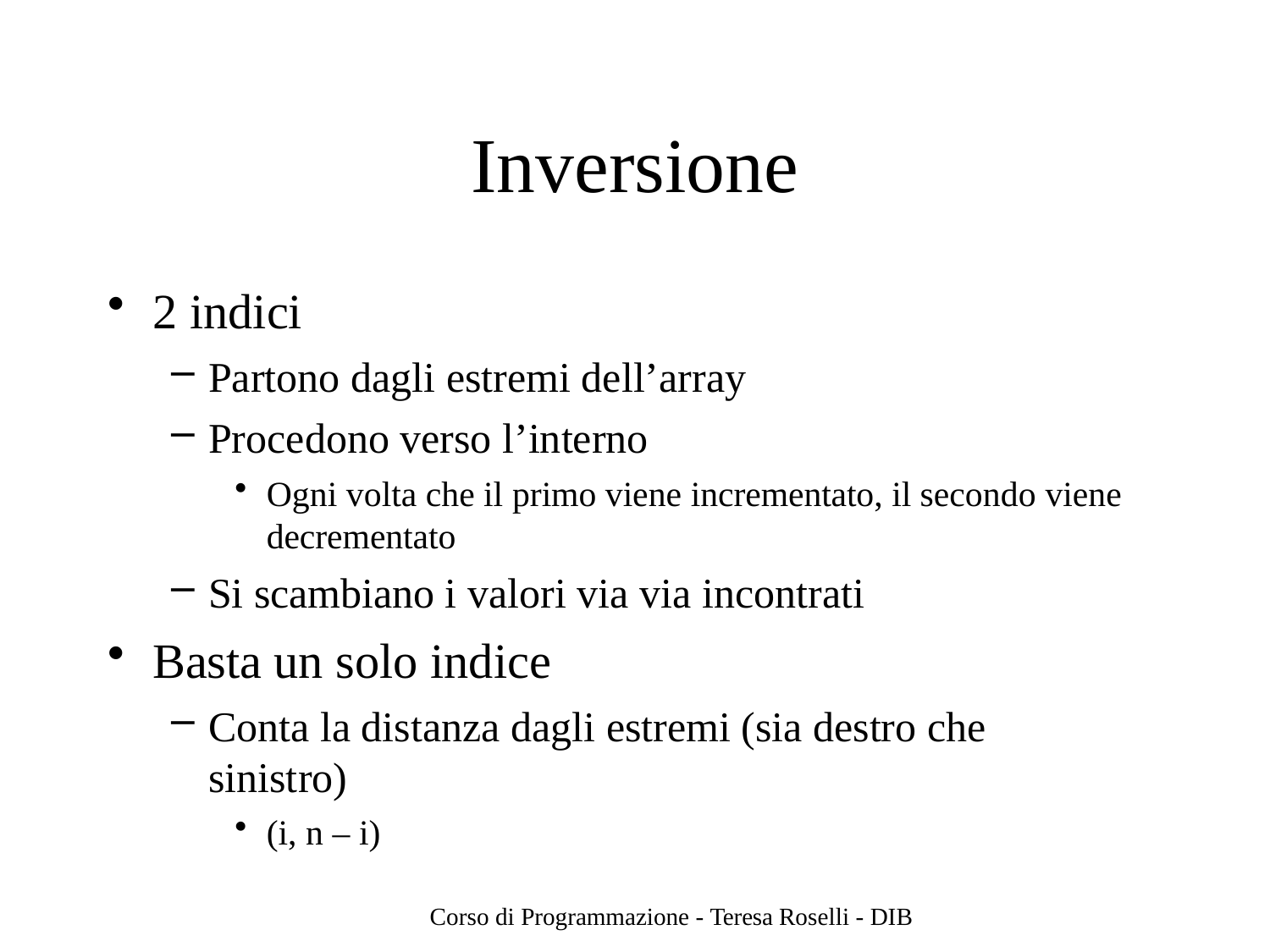

# Inversione
2 indici
Partono dagli estremi dell’array
Procedono verso l’interno
Ogni volta che il primo viene incrementato, il secondo viene
decrementato
Si scambiano i valori via via incontrati
Basta un solo indice
Conta la distanza dagli estremi (sia destro che sinistro)
(i, n – i)
Corso di Programmazione - Teresa Roselli - DIB